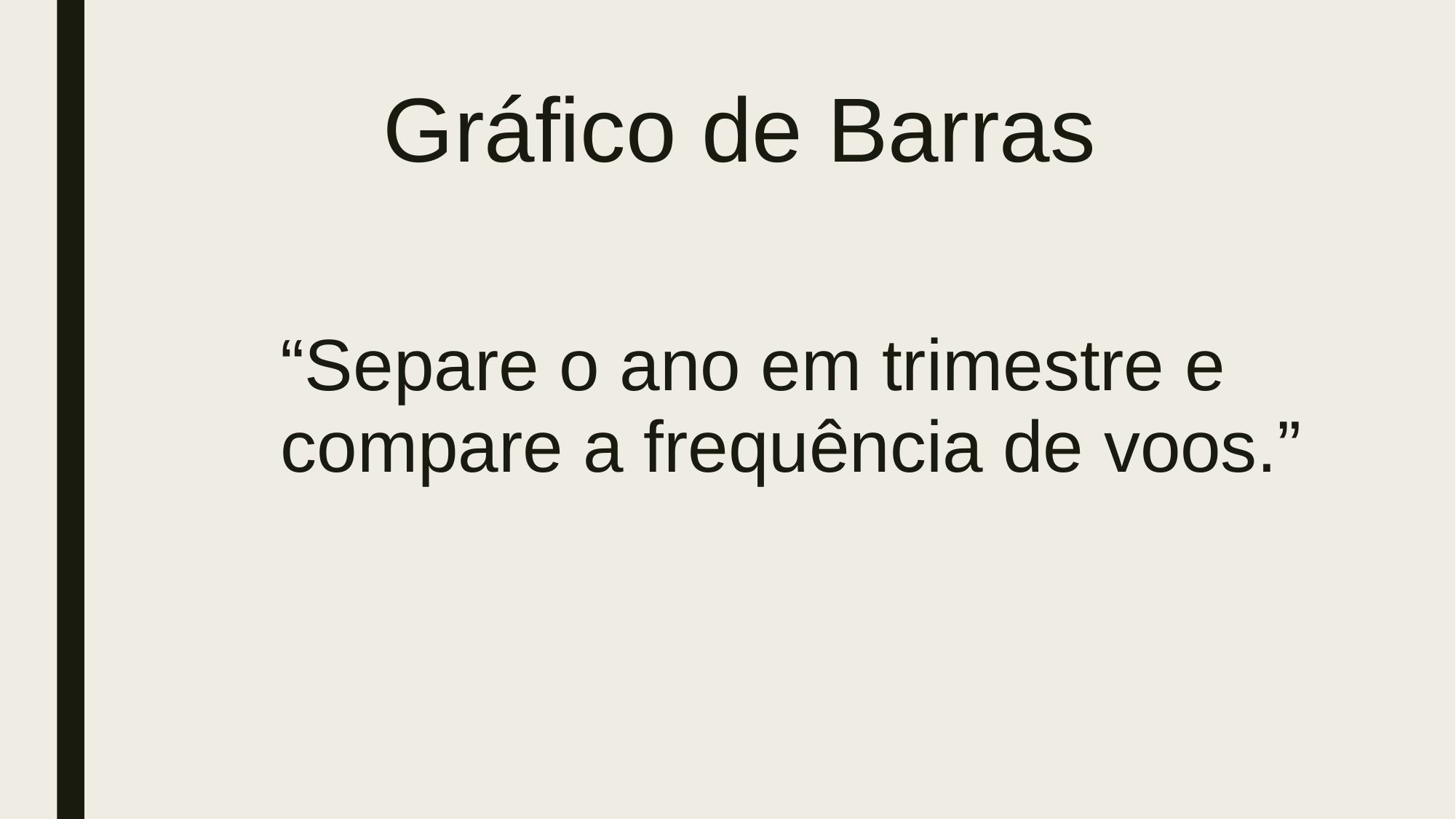

# Gráfico de Barras
“Separe o ano em trimestre e compare a frequência de voos.”